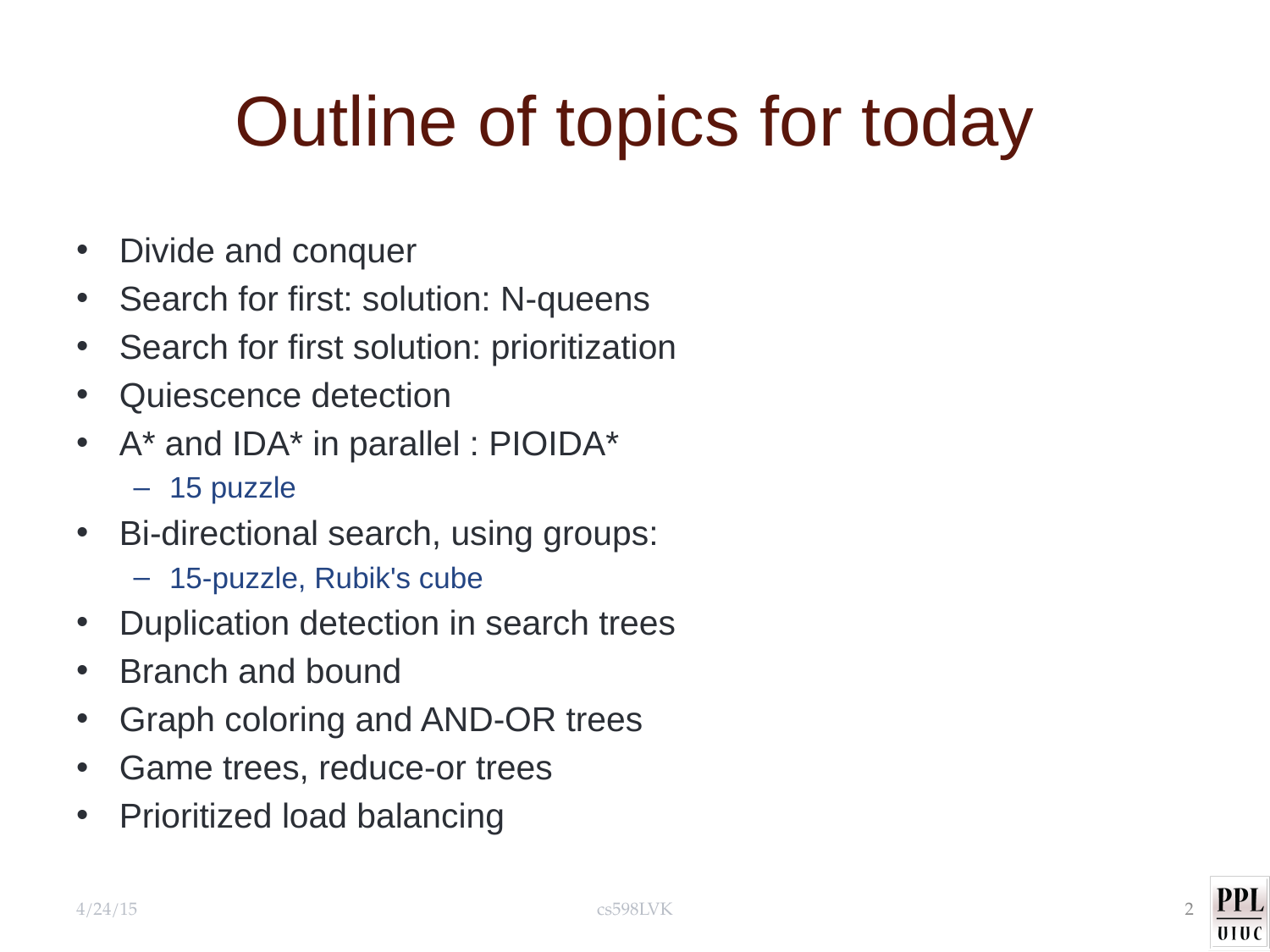

# Outline of topics for today
Divide and conquer
Search for first: solution: N-queens
Search for first solution: prioritization
Quiescence detection
A* and IDA* in parallel : PIOIDA*
15 puzzle
Bi-directional search, using groups:
15-puzzle, Rubik's cube
Duplication detection in search trees
Branch and bound
Graph coloring and AND-OR trees
Game trees, reduce-or trees
Prioritized load balancing
4/24/15
cs598LVK
2